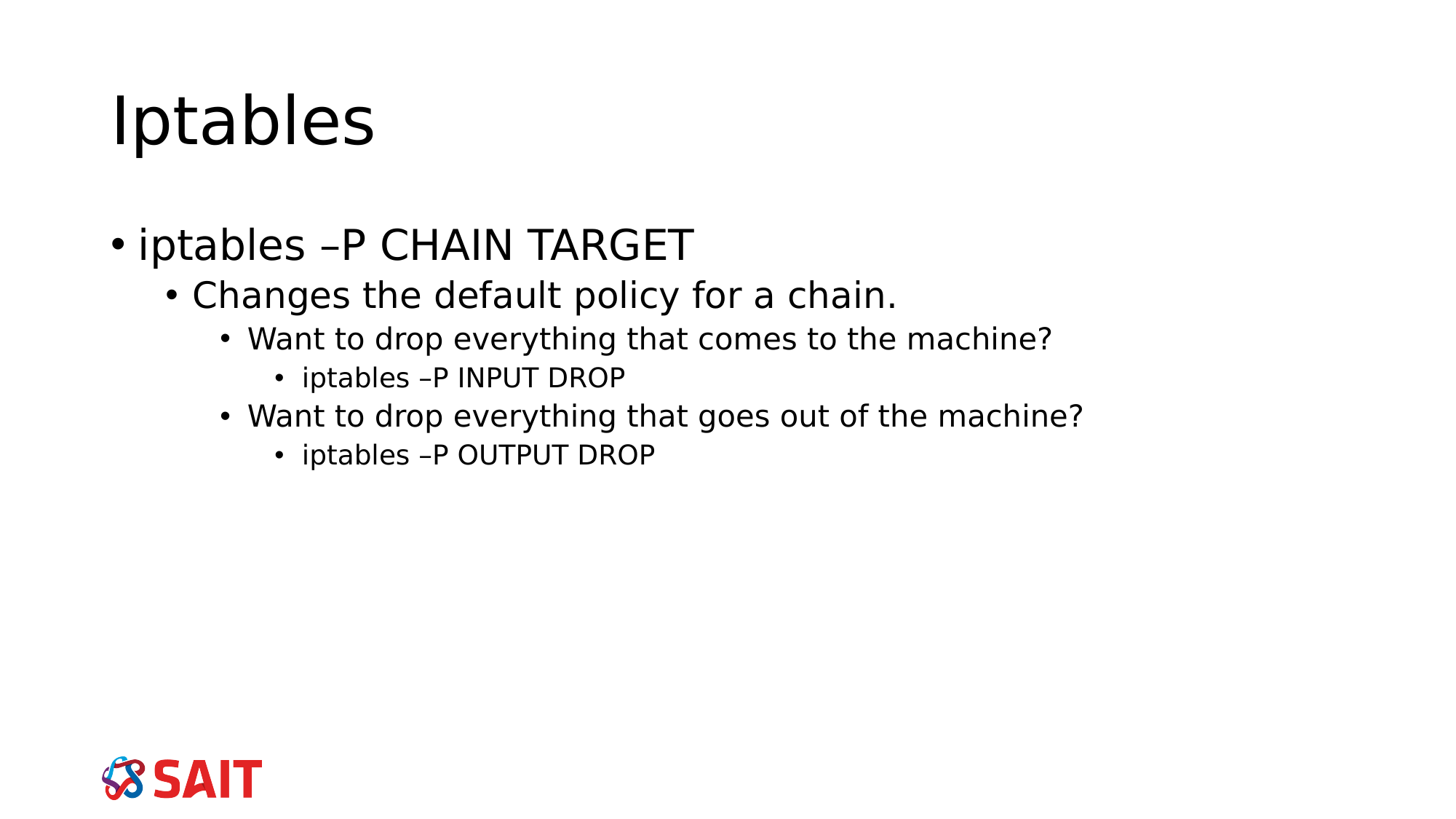

# Iptables
iptables –P CHAIN TARGET
Changes the default policy for a chain.
Want to drop everything that comes to the machine?
iptables –P INPUT DROP
Want to drop everything that goes out of the machine?
iptables –P OUTPUT DROP